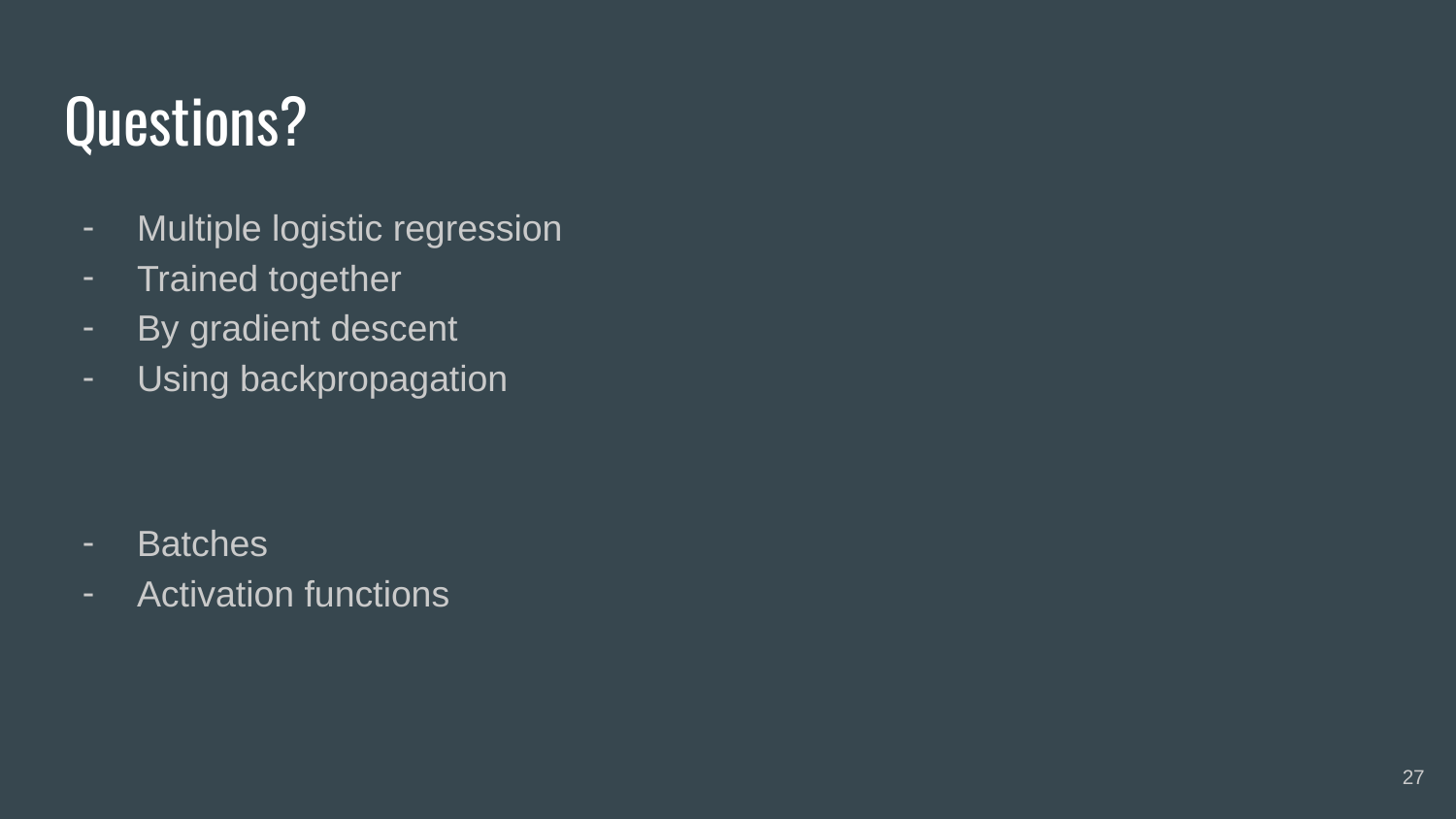

# Questions?
Multiple logistic regression
Trained together
By gradient descent
Using backpropagation

Batches
Activation functions
27